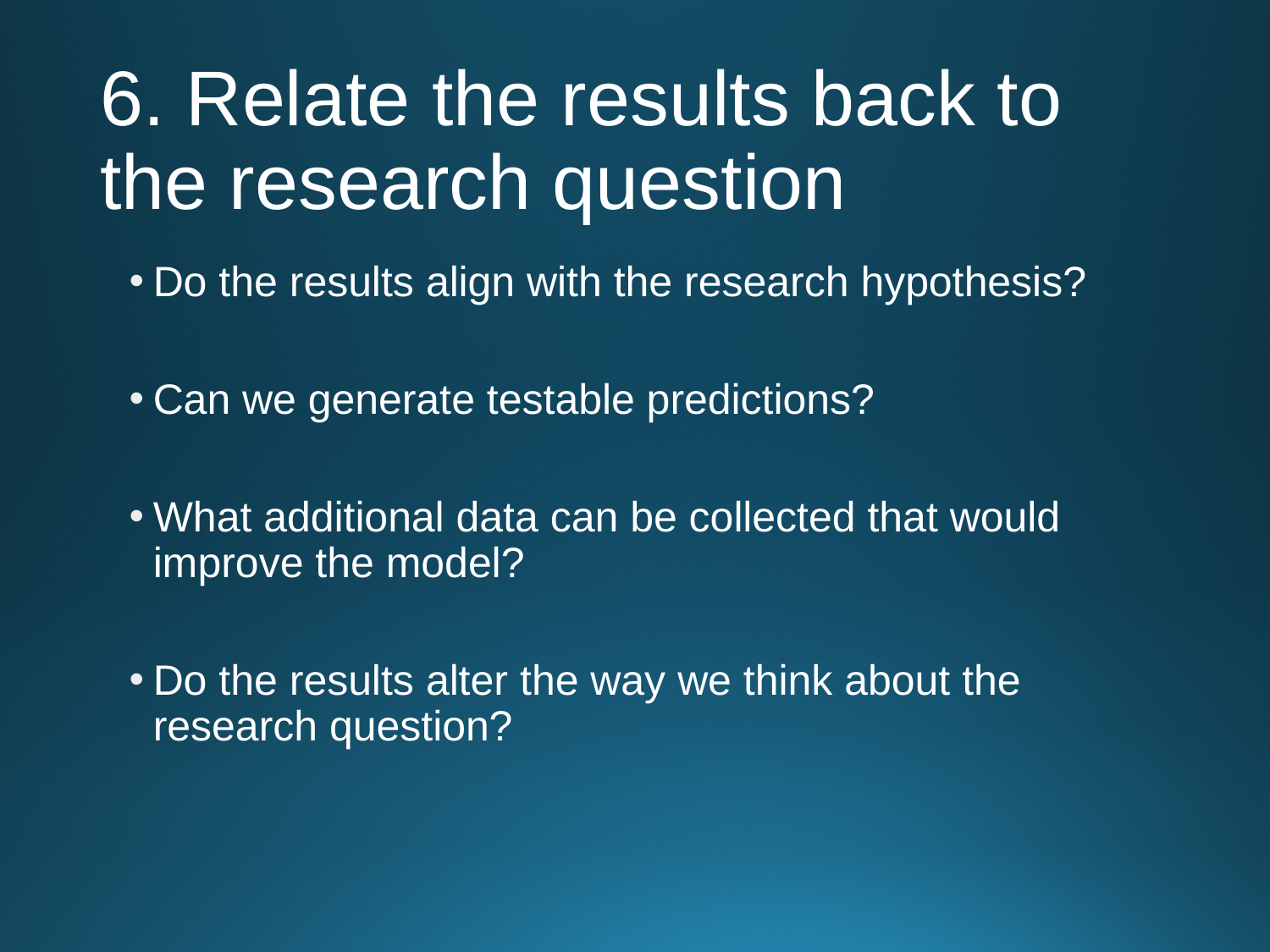

# 6. Relate the results back to the research question
Do the results align with the research hypothesis?

Can we generate testable predictions?

What additional data can be collected that would improve the model?

Do the results alter the way we think about the research question?